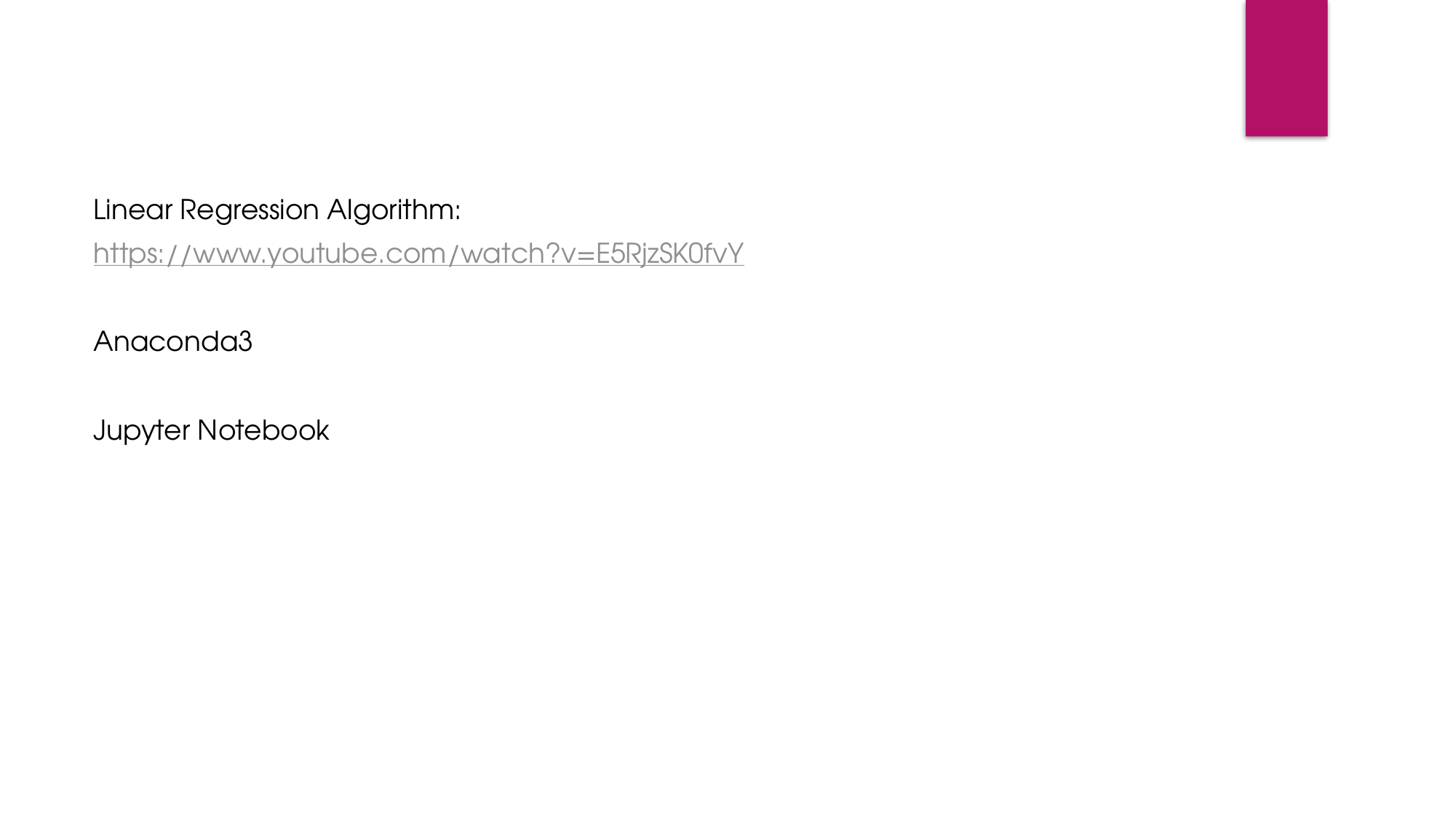

Linear Regression Algorithm:
https://www.youtube.com/watch?v=E5RjzSK0fvY
Anaconda3
Jupyter Notebook